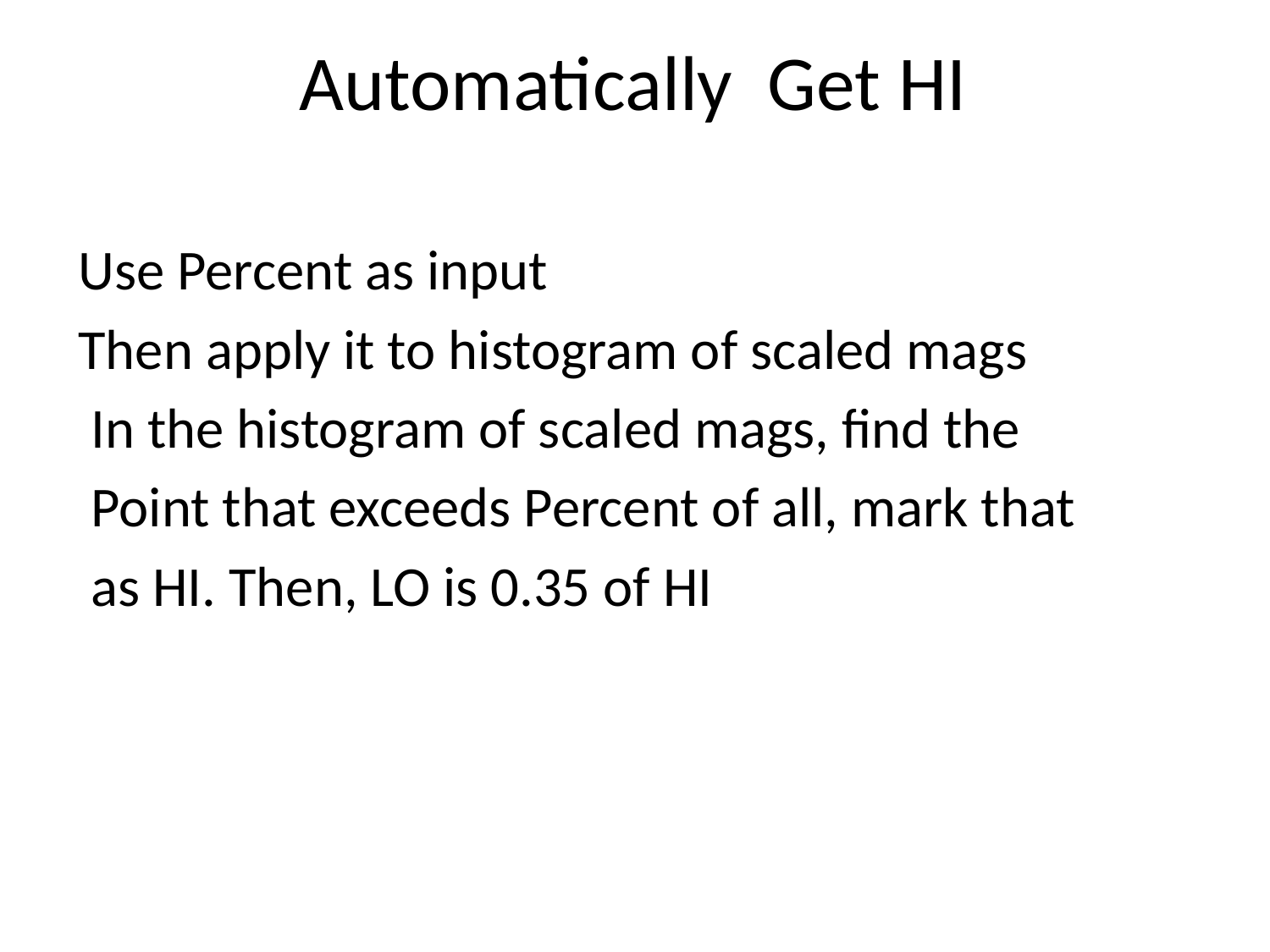

# Automatically  Get HI

 Use Percent as input
 Then apply it to histogram of scaled mags
  In the histogram of scaled mags, find the
  Point that exceeds Percent of all, mark that
  as HI. Then, LO is 0.35 of HI